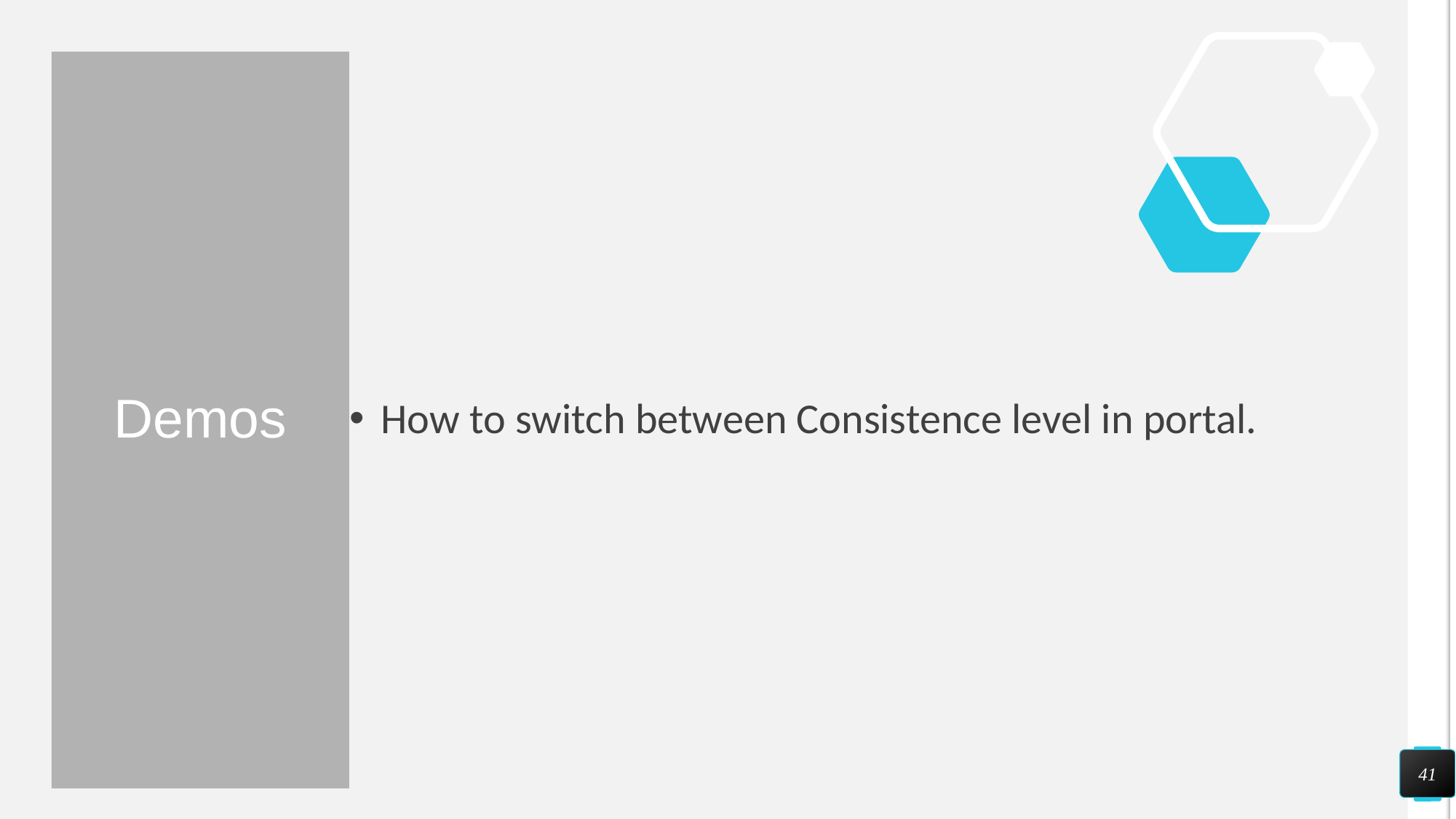

# Demos
How to switch between Consistence level in portal.
41